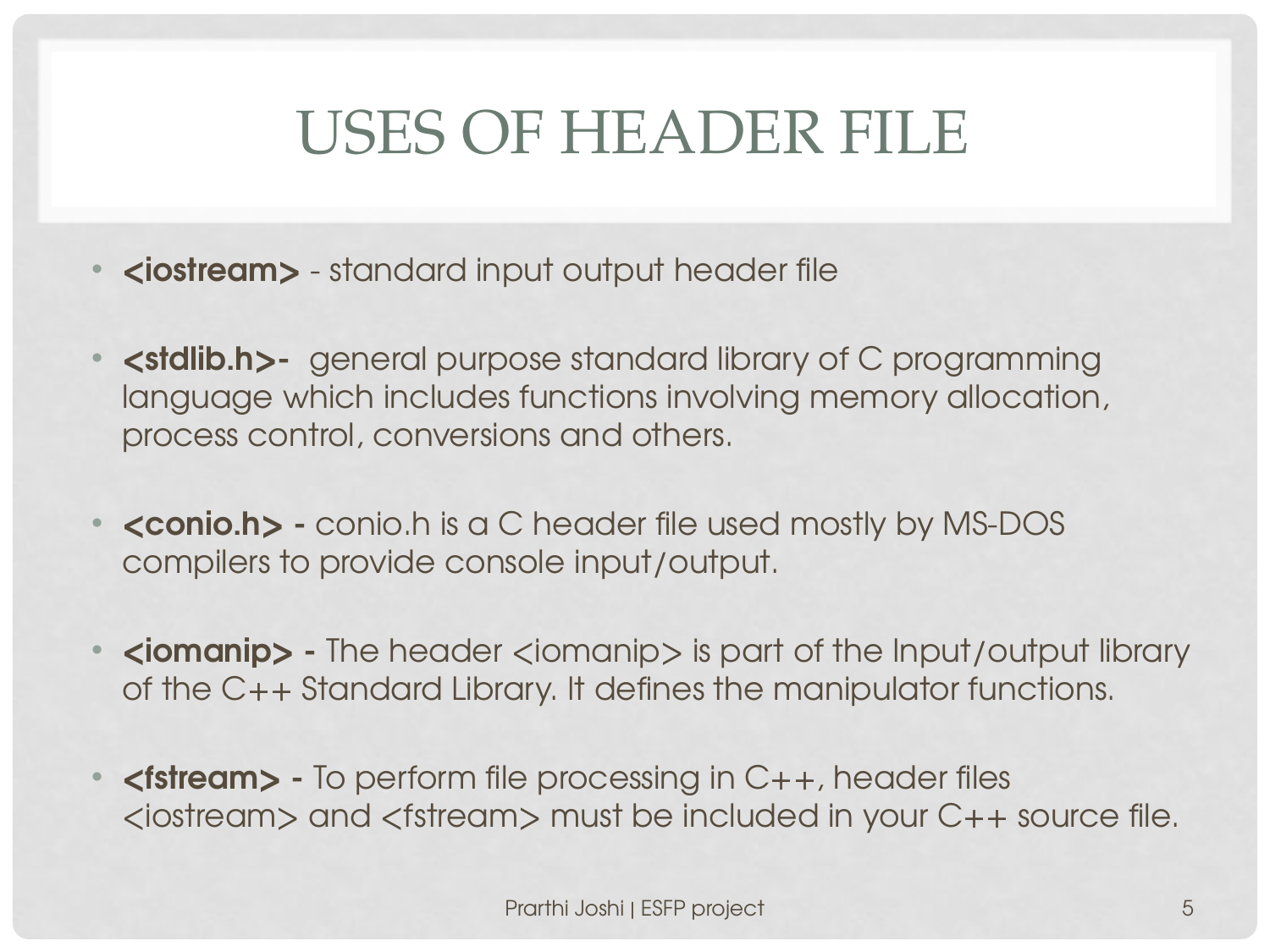

# Uses of header file
<iostream> - standard input output header file

<stdlib.h>-  general purpose standard library of C programming language which includes functions involving memory allocation, process control, conversions and others.

<conio.h> - conio.h is a C header file used mostly by MS-DOS compilers to provide console input/output.

<iomanip> - The header <iomanip> is part of the Input/output library of the C++ Standard Library. It defines the manipulator functions.

<fstream> - To perform file processing in C++, header files <iostream> and <fstream> must be included in your C++ source file.
Prarthi Joshi | ESFP project
5